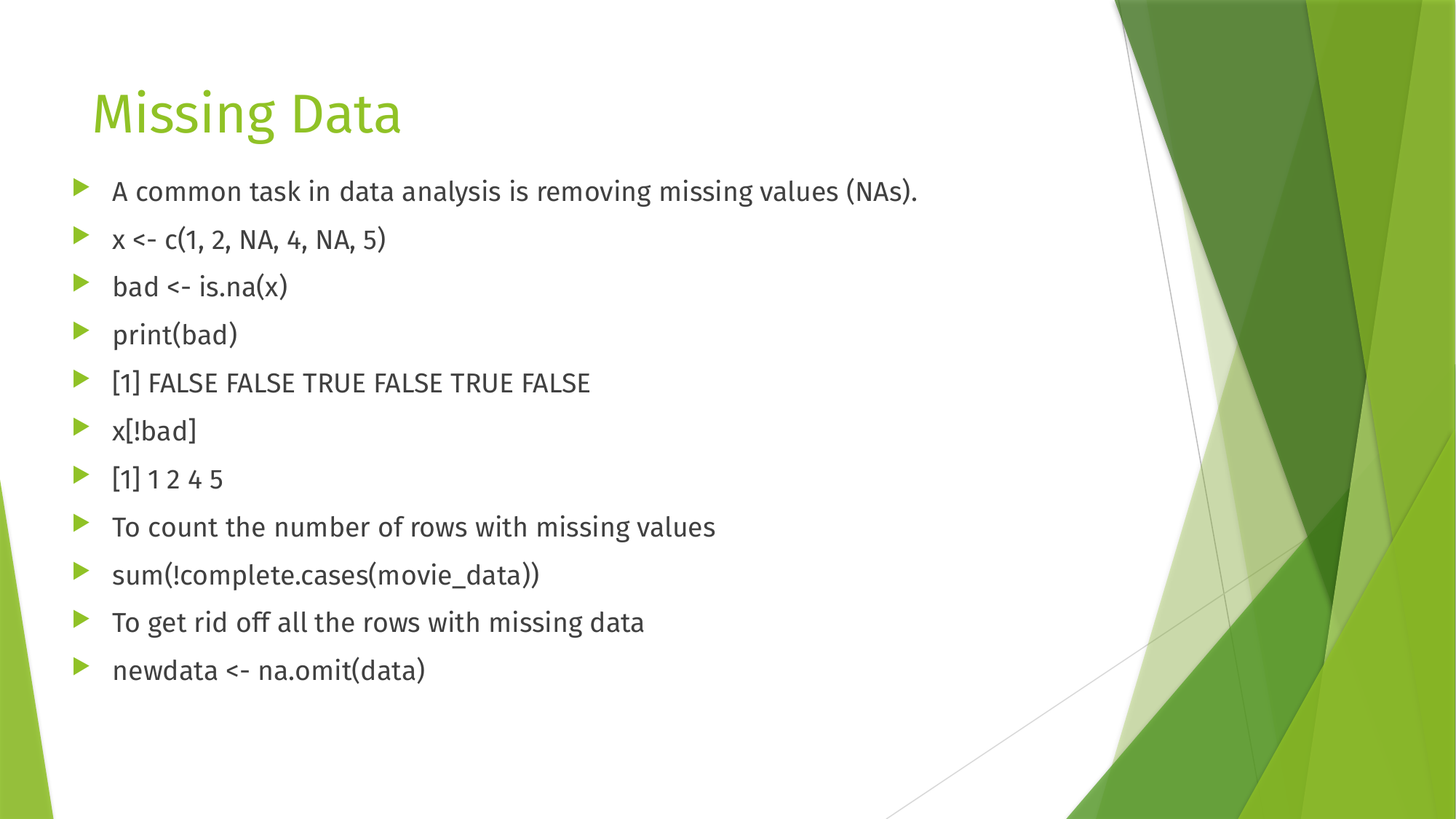

# Missing Data
A common task in data analysis is removing missing values (NAs).
x <- c(1, 2, NA, 4, NA, 5)
bad <- is.na(x)
print(bad)
[1] FALSE FALSE TRUE FALSE TRUE FALSE
x[!bad]
[1] 1 2 4 5
To count the number of rows with missing values
sum(!complete.cases(movie_data))
To get rid off all the rows with missing data
newdata <- na.omit(data)